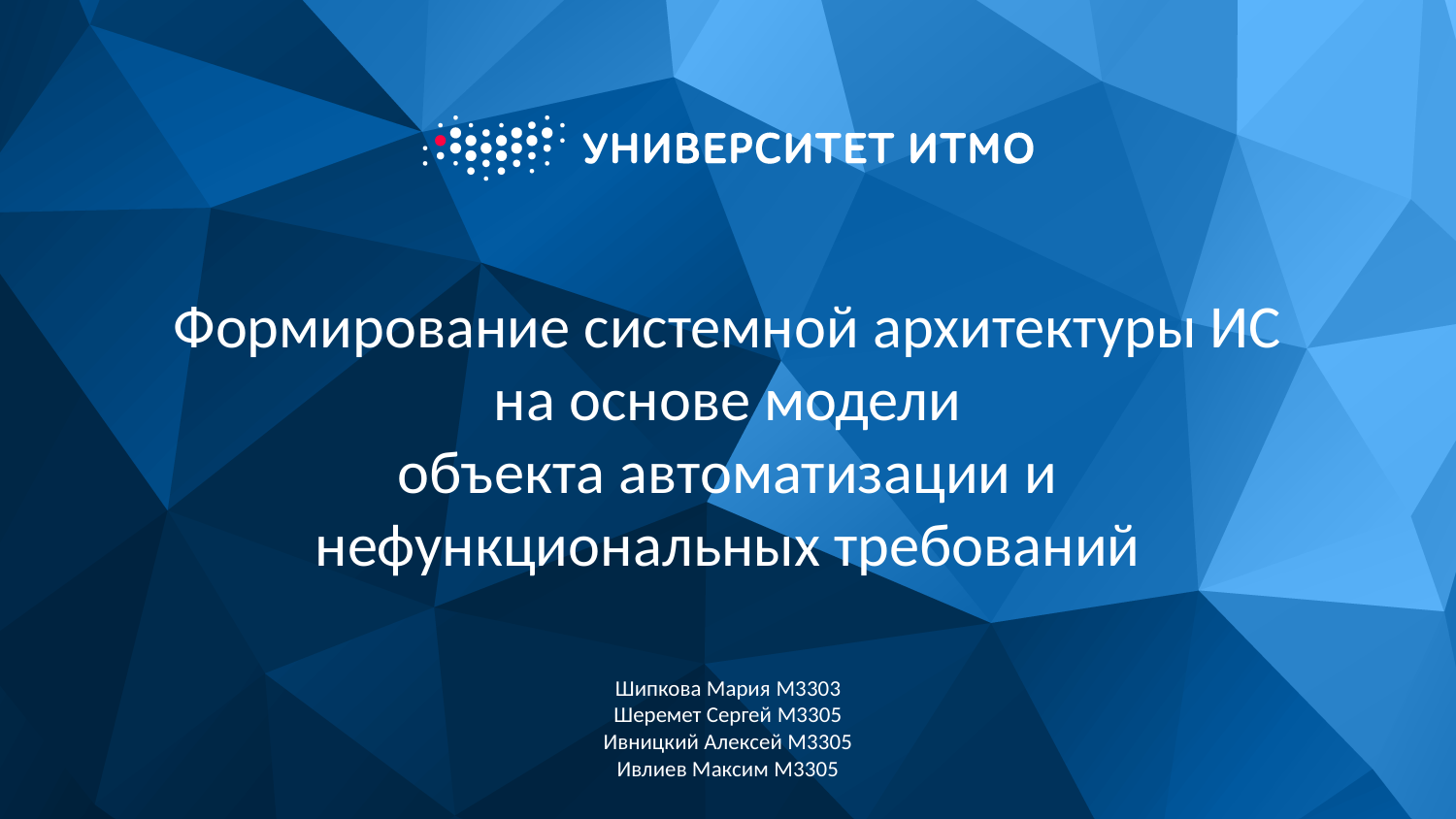

# Формирование системной архитектуры ИС на основе модели объекта автоматизации и нефункциональных требований
Шипкова Мария M3303
Шеремет Сергей M3305
Ивницкий Алексей M3305
Ивлиев Максим M3305